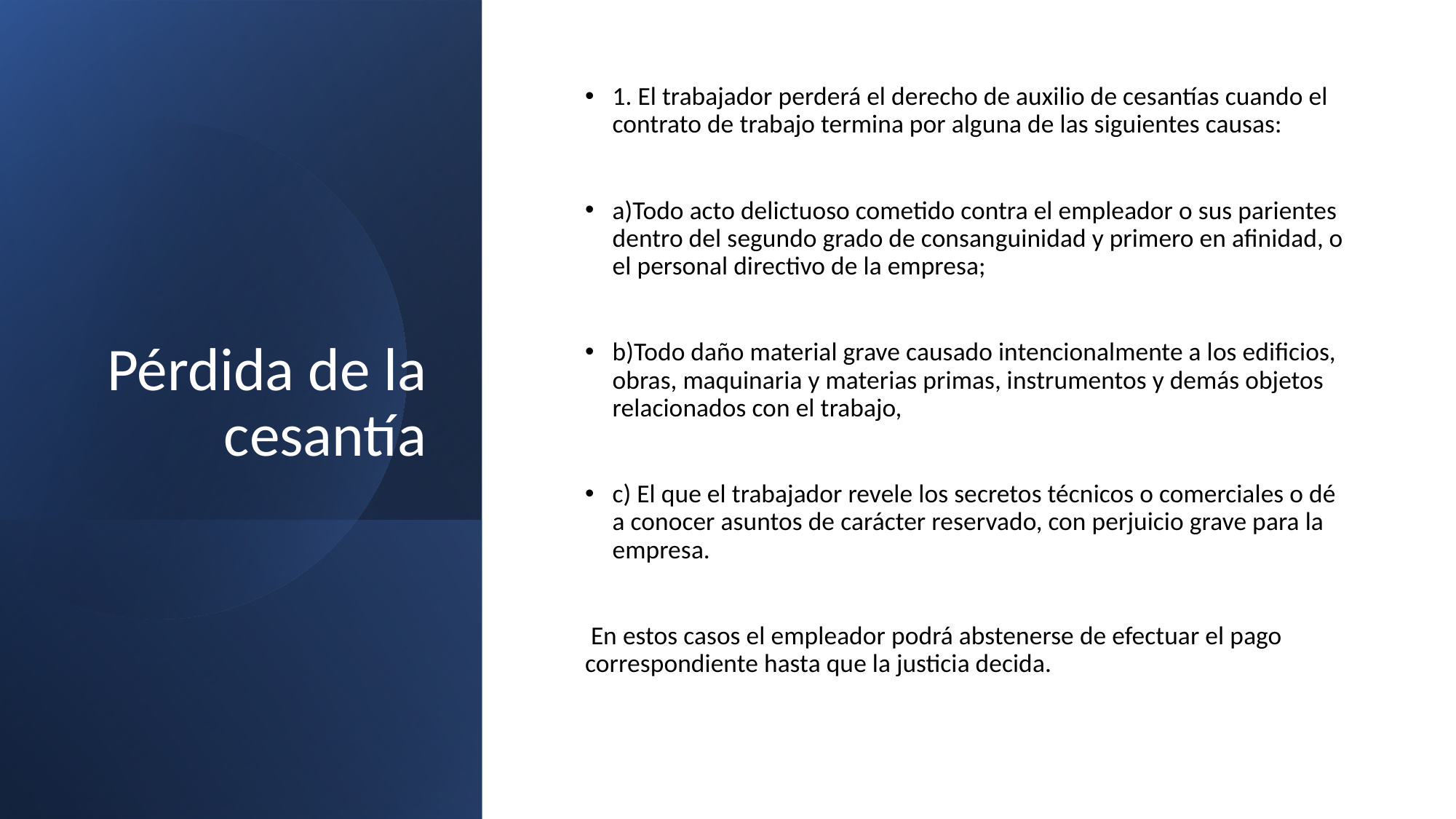

# Pérdida de la cesantía
1. El trabajador perderá el derecho de auxilio de cesantías cuando el contrato de trabajo termina por alguna de las siguientes causas:

a)Todo acto delictuoso cometido contra el empleador o sus parientes dentro del segundo grado de consanguinidad y primero en afinidad, o el personal directivo de la empresa;

b)Todo daño material grave causado intencionalmente a los edificios, obras, maquinaria y materias primas, instrumentos y demás objetos relacionados con el trabajo,

c) El que el trabajador revele los secretos técnicos o comerciales o dé a conocer asuntos de carácter reservado, con perjuicio grave para la empresa.

 En estos casos el empleador podrá abstenerse de efectuar el pago correspondiente hasta que la justicia decida.